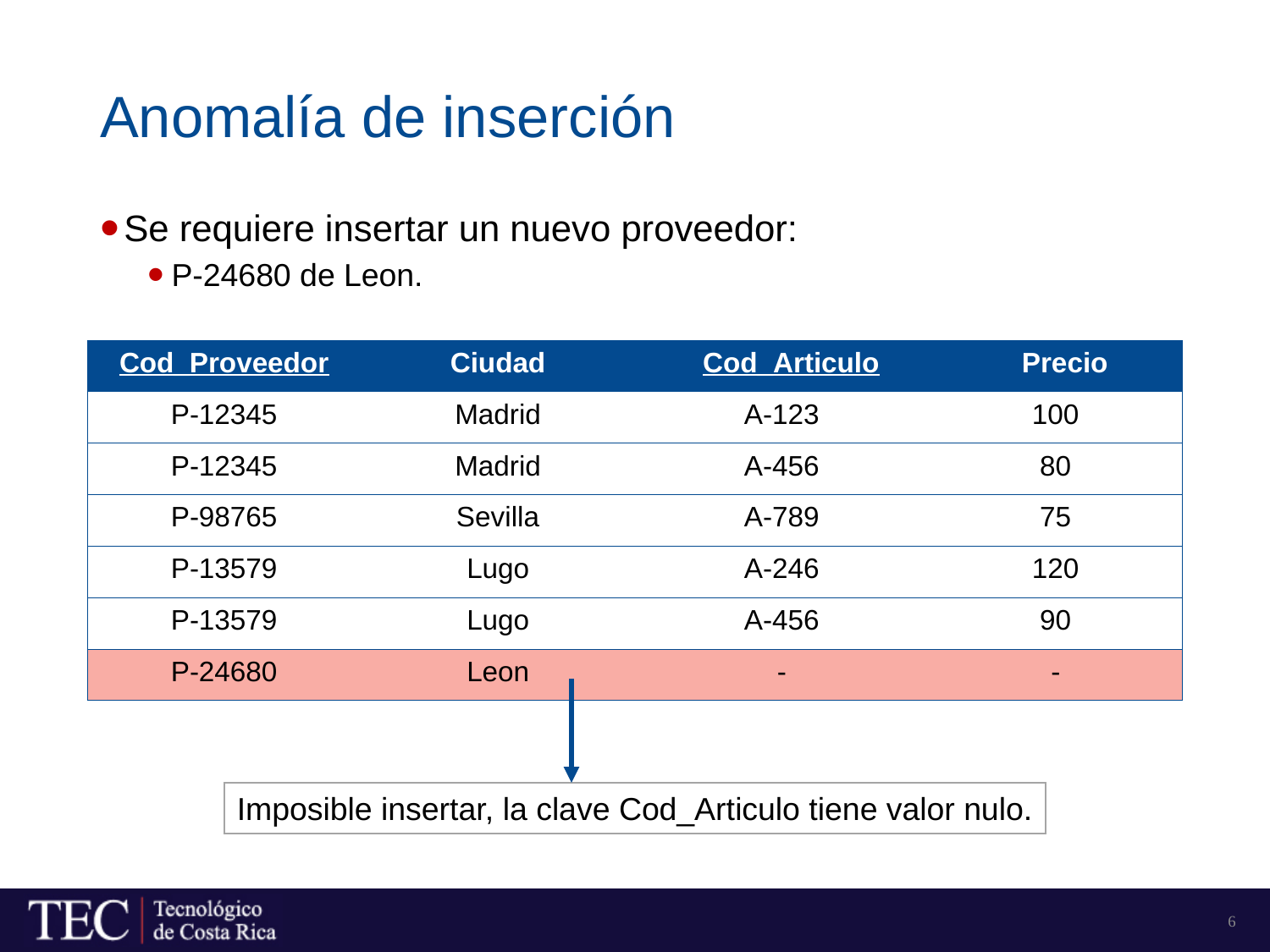

# Anomalía de inserción
Se requiere insertar un nuevo proveedor:
P-24680 de Leon.
| Cod\_Proveedor | Ciudad | Cod\_Articulo | Precio |
| --- | --- | --- | --- |
| P-12345 | Madrid | A-123 | 100 |
| P-12345 | Madrid | A-456 | 80 |
| P-98765 | Sevilla | A-789 | 75 |
| P-13579 | Lugo | A-246 | 120 |
| P-13579 | Lugo | A-456 | 90 |
| P-24680 | Leon | - | - |
Imposible insertar, la clave Cod_Articulo tiene valor nulo.
6